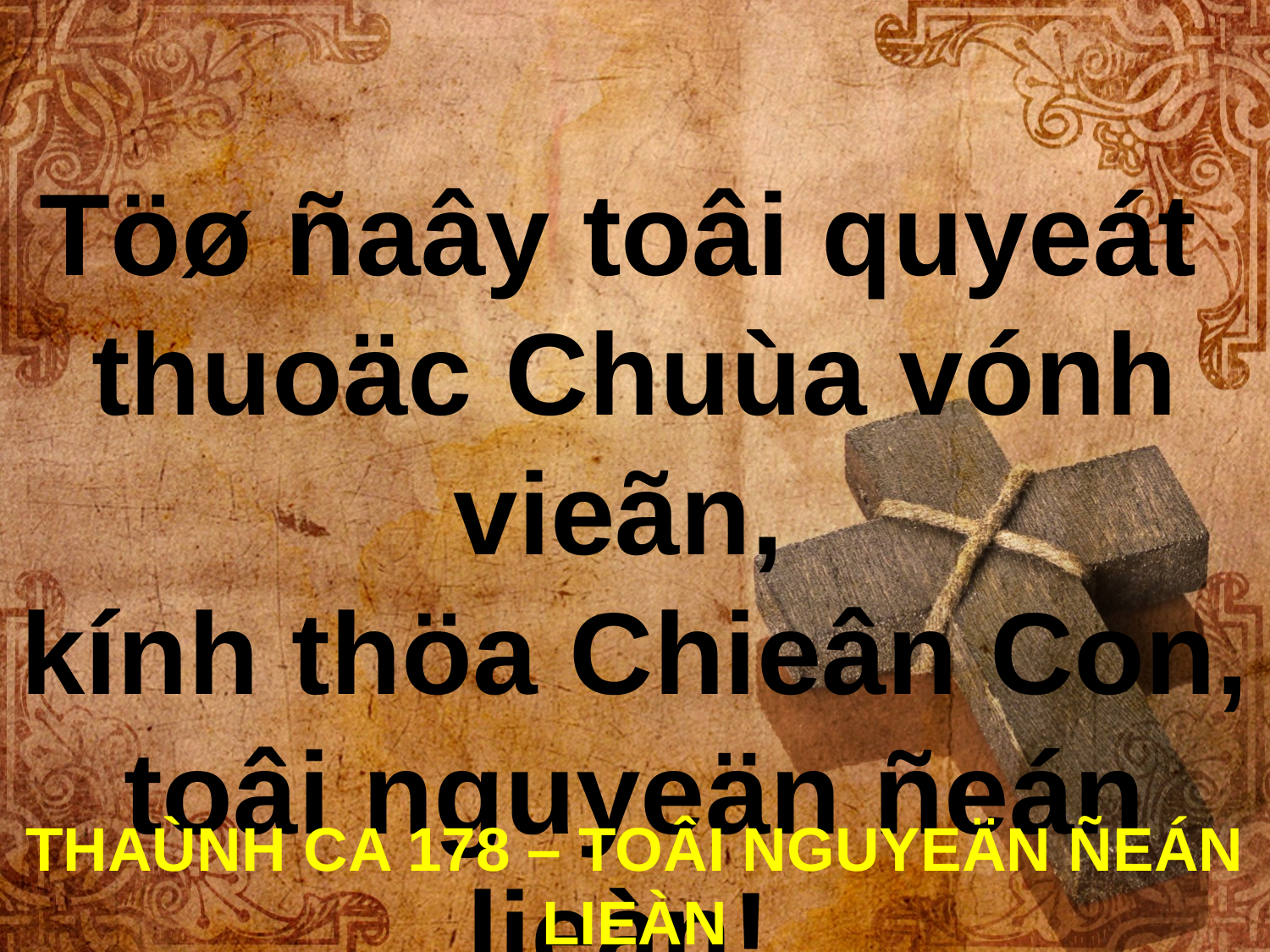

Töø ñaây toâi quyeát
thuoäc Chuùa vónh vieãn,
kính thöa Chieân Con, toâi nguyeän ñeán lieàn!
THAÙNH CA 178 – TOÂI NGUYEÄN ÑEÁN LIEÀN